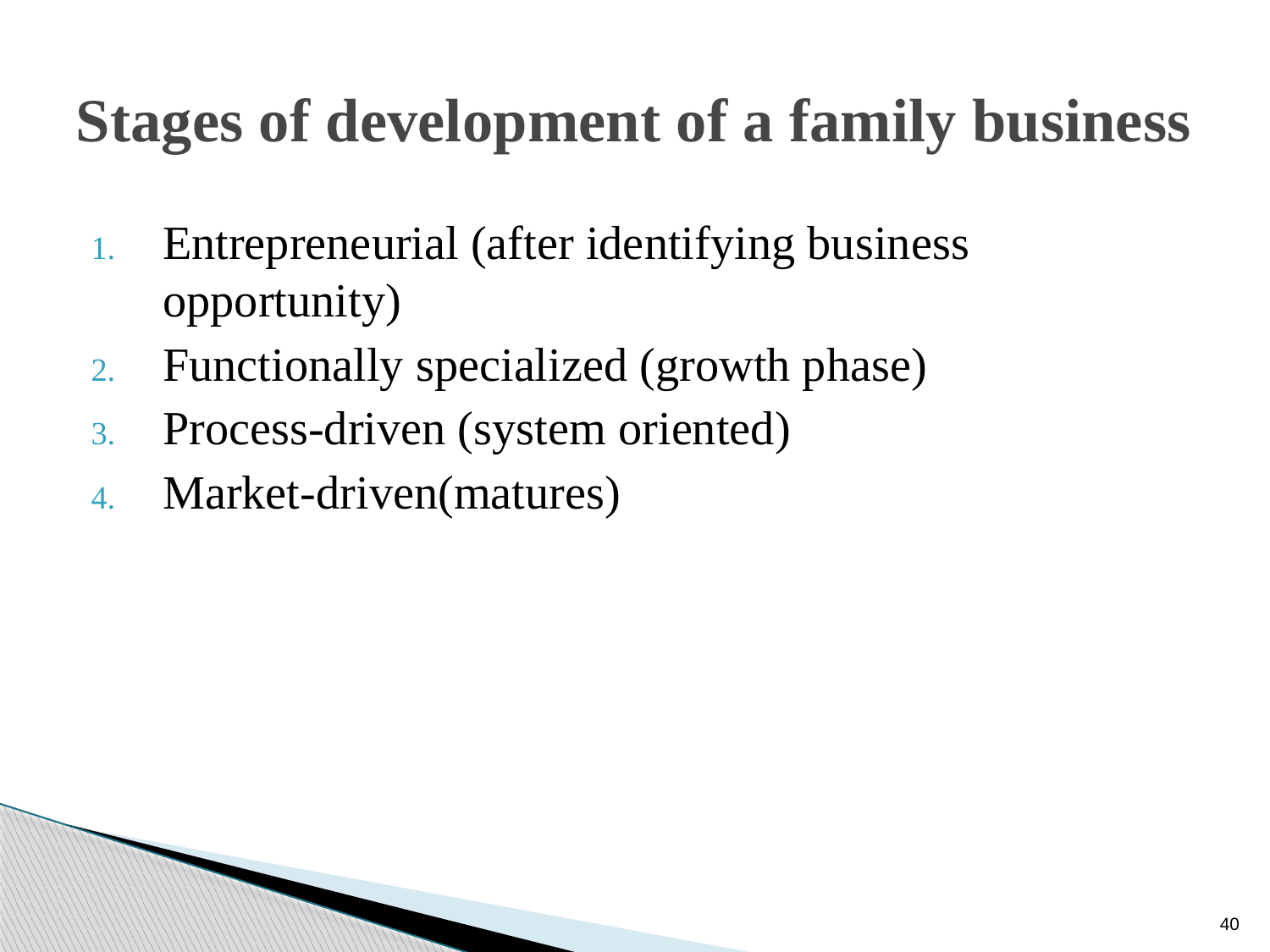

# Stages of development of a family business
Entrepreneurial (after identifying business opportunity)
Functionally specialized (growth phase)
Process-driven (system oriented)
Market-driven(matures)
40